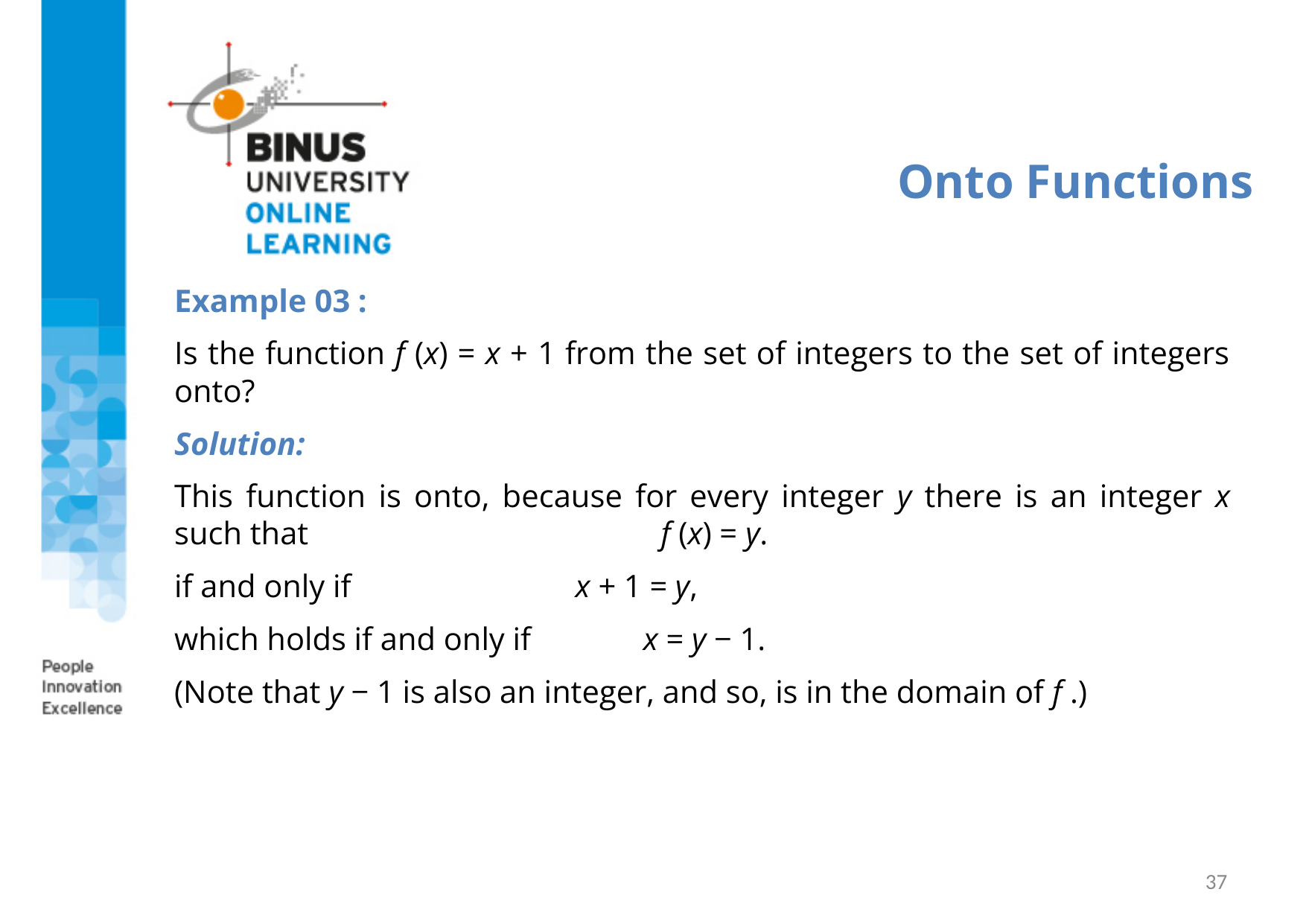

# Onto Functions
Example 03 :
Is the function f (x) = x + 1 from the set of integers to the set of integers onto?
Solution:
This function is onto, because for every integer y there is an integer x such that                                            f (x) = y.
if and only if                            x + 1 = y,
which holds if and only if              x = y − 1.
(Note that y − 1 is also an integer, and so, is in the domain of f .)
37